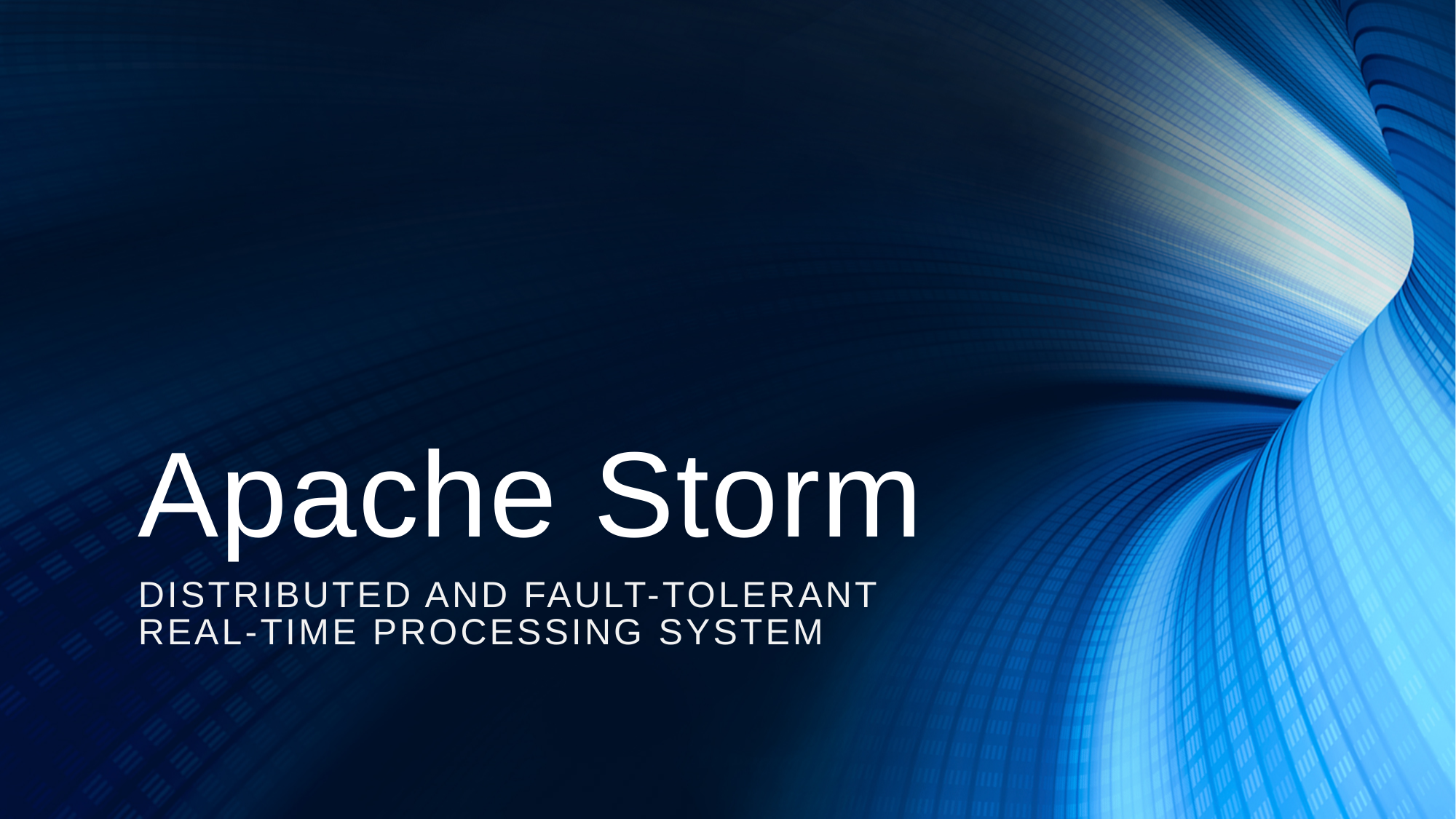

# Apache Storm
Distributed and fault-tolerant real-time Processing System